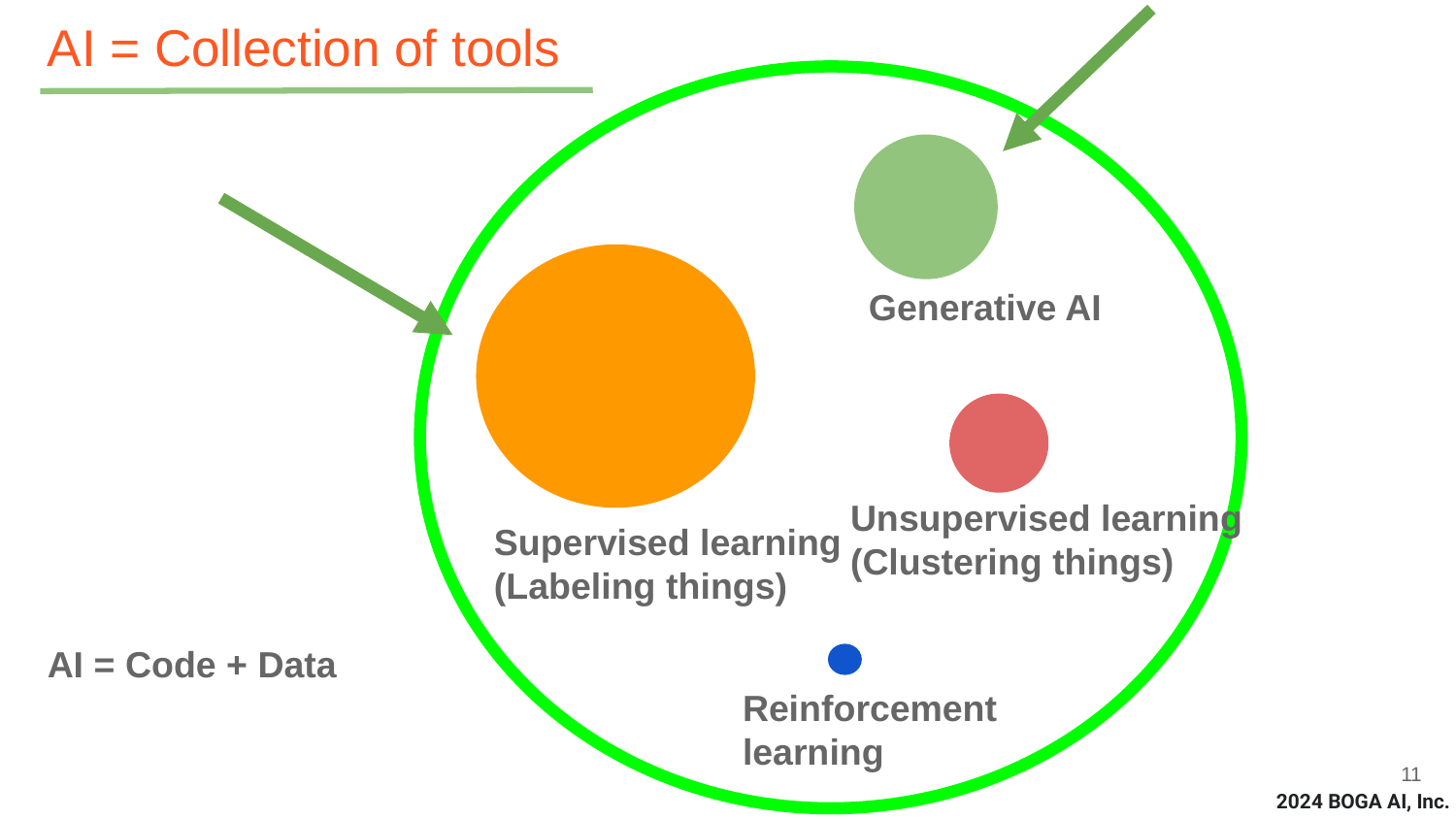

# AI = Collection of tools

Generative AI

Unsupervised learning
(Clustering things)
Supervised learning
(Labeling things)

AI = Code + Data

Reinforcement learning
11
2024 BOGA AI, Inc.